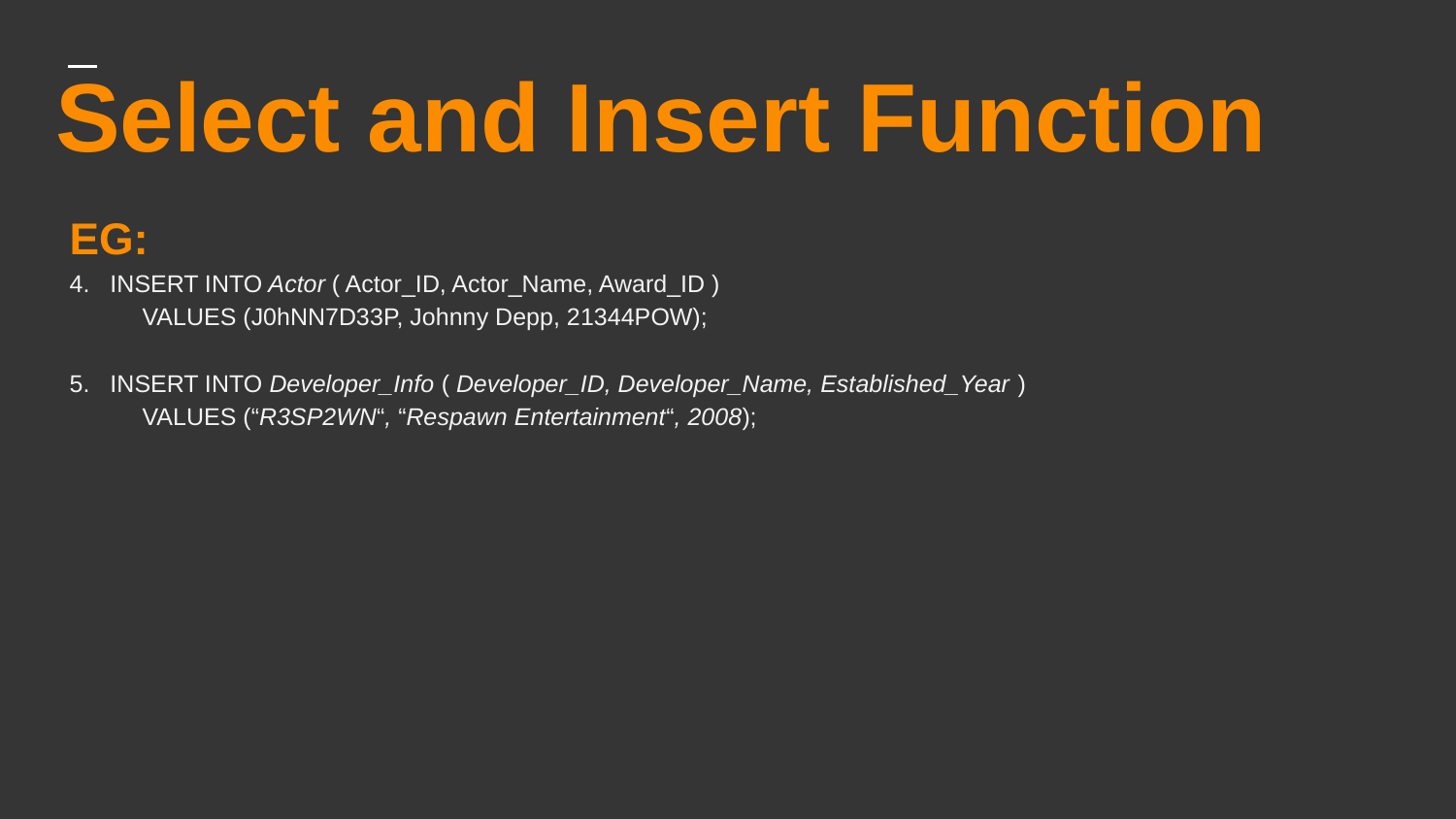

# Select and Insert Function

EG:
4.   INSERT INTO Actor ( Actor_ID, Actor_Name, Award_ID )
VALUES (J0hNN7D33P, Johnny Depp, 21344POW);

5.   INSERT INTO Developer_Info ( Developer_ID, Developer_Name, Established_Year )
VALUES (“R3SP2WN“, “Respawn Entertainment“, 2008);